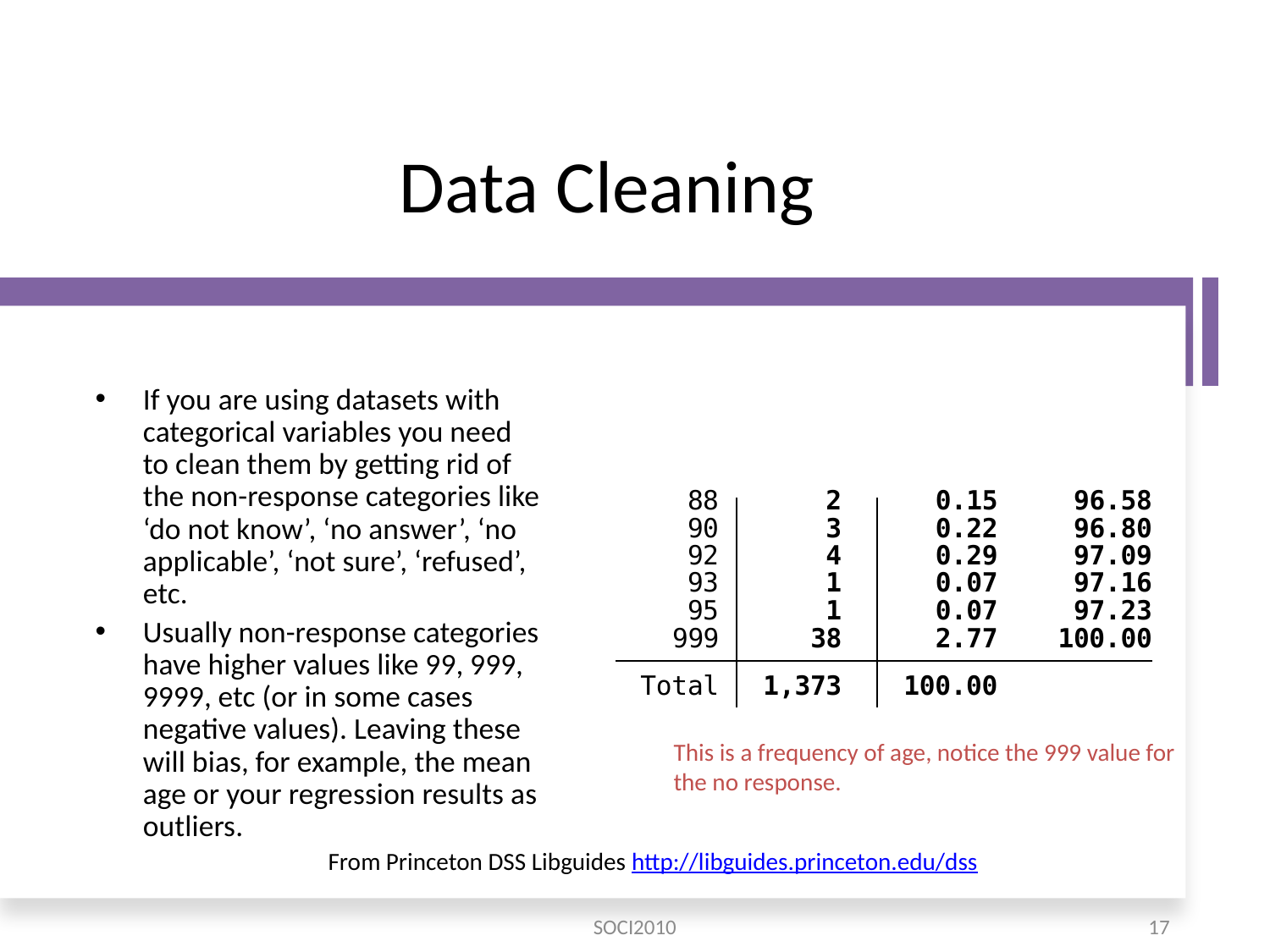

# Data Cleaning

If you are using datasets with categorical variables you need to clean them by getting rid of the non-response categories like ‘do not know’, ‘no answer’, ‘no applicable’, ‘not sure’, ‘refused’, etc.
Usually non-response categories have higher values like 99, 999, 9999, etc (or in some cases negative values). Leaving these will bias, for example, the mean age or your regression results as outliers.
| 88 | 2 | 0.15 | 96.58 |
| --- | --- | --- | --- |
| 90 | 3 | 0.22 | 96.80 |
| 92 | 4 | 0.29 | 97.09 |
| 93 | 1 | 0.07 | 97.16 |
| 95 | 1 | 0.07 | 97.23 |
| 999 | 38 | 2.77 | 100.00 |
| Total | 1,373 | 100.00 |  |
This is a frequency of age, notice the 999 value for the no response.
From Princeton DSS Libguides http://libguides.princeton.edu/dss
SOCI2010
17